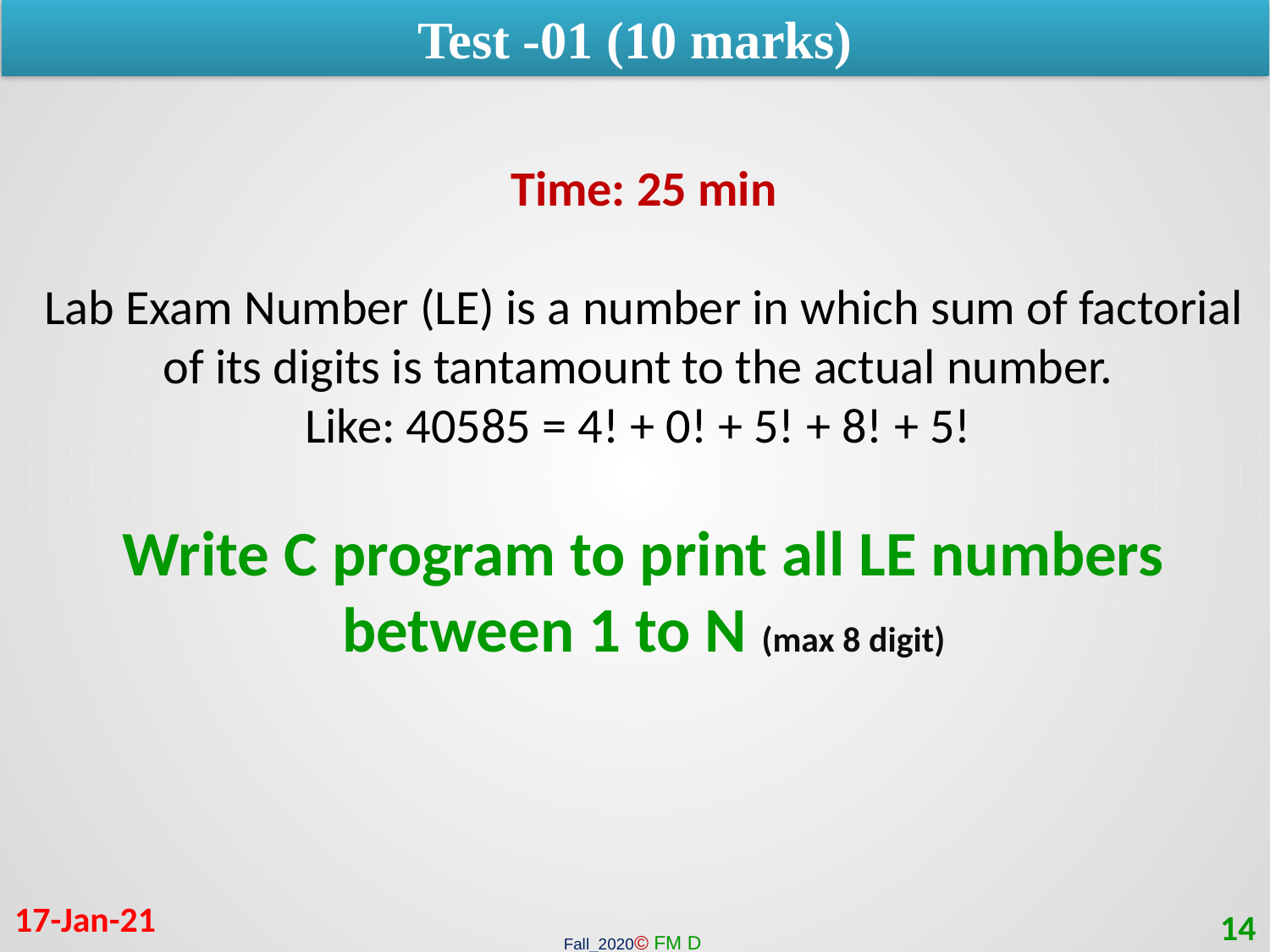

Test -01 (10 marks)

Time: 25 min

Lab Exam Number (LE) is a number in which sum of factorial of its digits is tantamount to the actual number.
Like: 40585 = 4! + 0! + 5! + 8! + 5!

Write C program to print all LE numbers between 1 to N (max 8 digit)

17-Jan-21
14